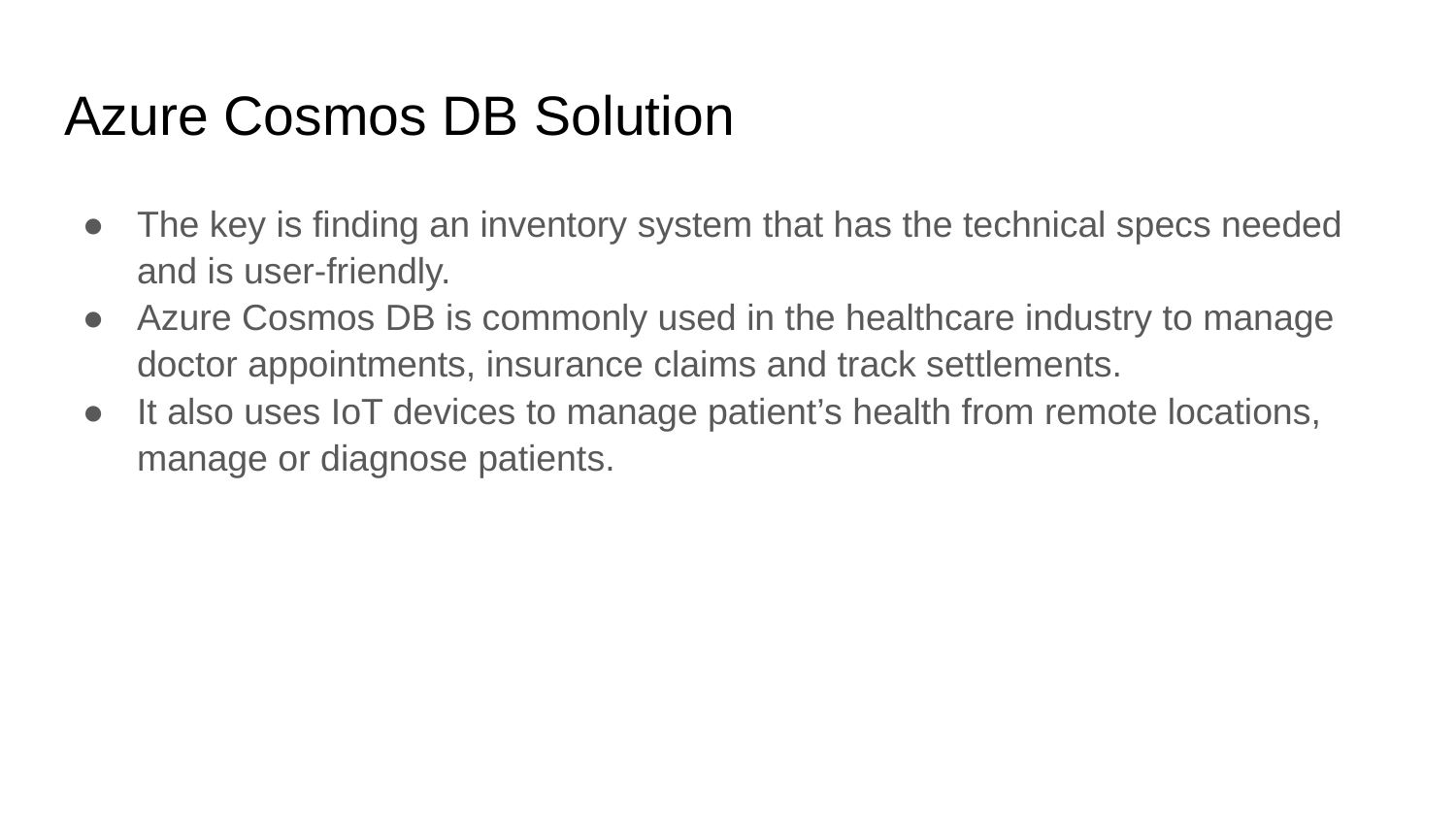

# Azure Cosmos DB Solution
The key is finding an inventory system that has the technical specs needed and is user-friendly.
Azure Cosmos DB is commonly used in the healthcare industry to manage doctor appointments, insurance claims and track settlements.
It also uses IoT devices to manage patient’s health from remote locations, manage or diagnose patients.